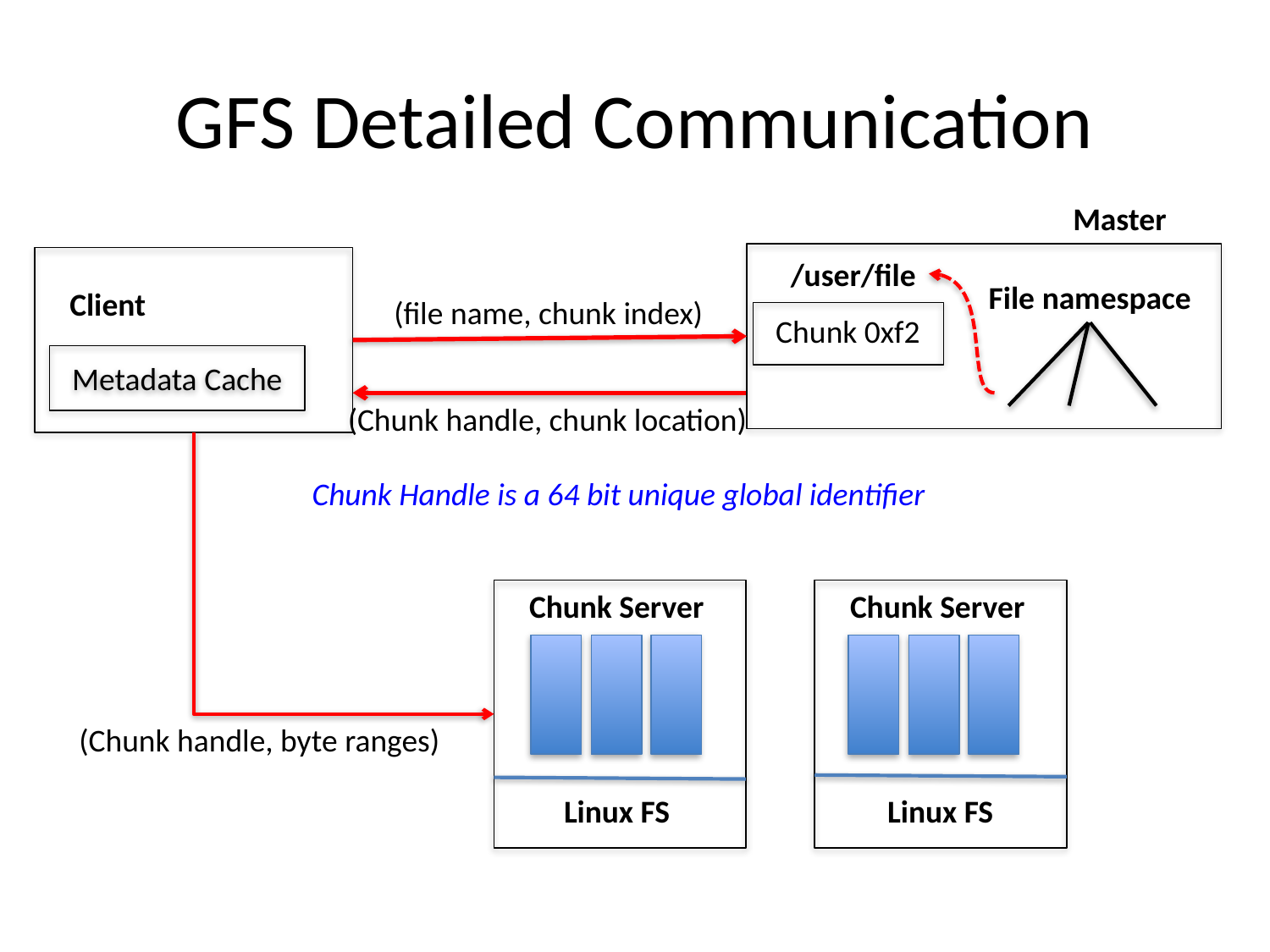

# GFS Detailed Communication
Master

/user/file
File namespace
Client
(file name, chunk index)

Chunk 0xf2
Metadata Cache
(Chunk handle, chunk location)
Chunk Handle is a 64 bit unique global identifier

Chunk Server

Chunk Server

(Chunk handle, byte ranges)
Linux FS
Linux FS